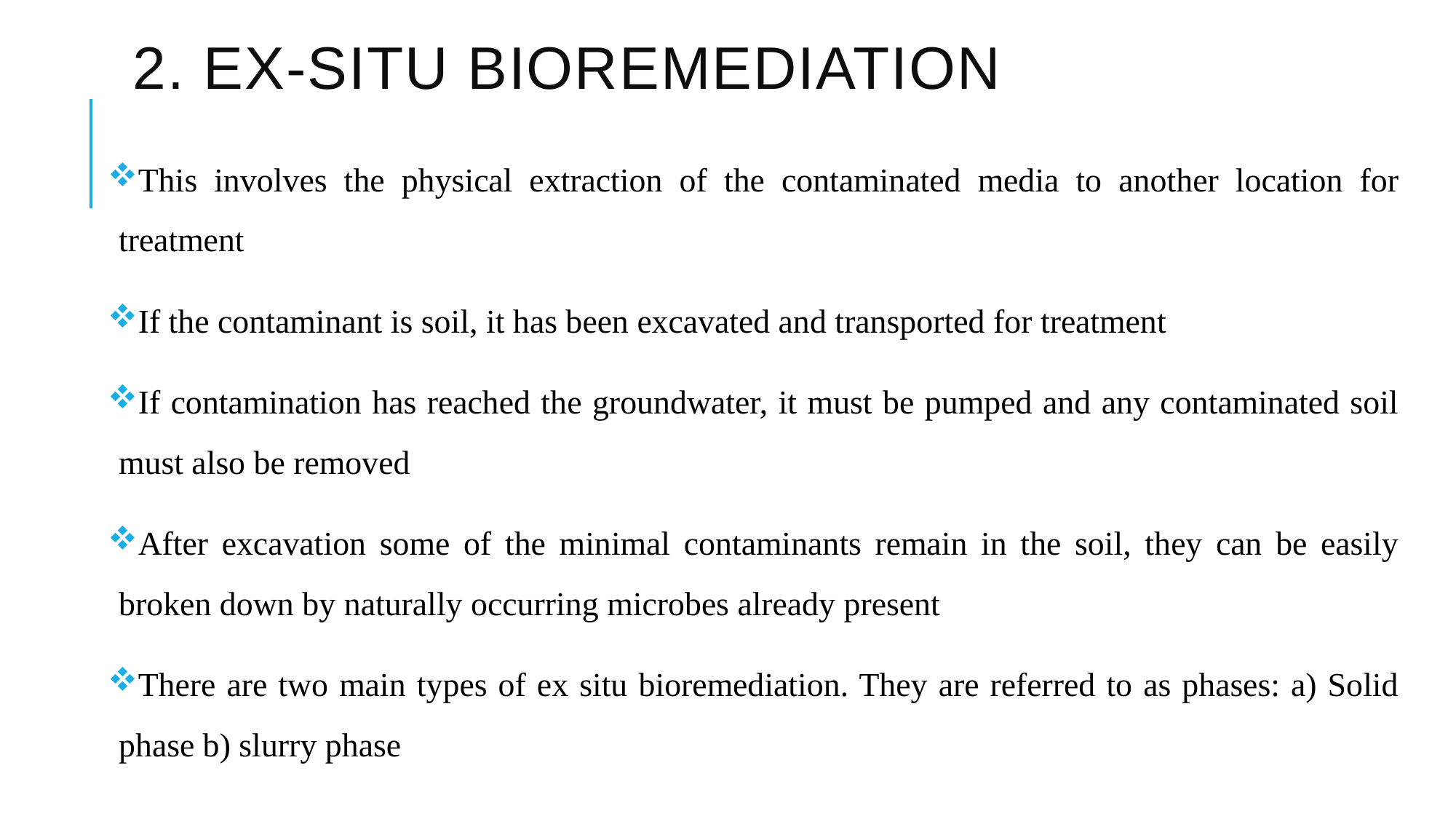

# 2. Ex-situ Bioremediation
This involves the physical extraction of the contaminated media to another location for treatment
If the contaminant is soil, it has been excavated and transported for treatment
If contamination has reached the groundwater, it must be pumped and any contaminated soil must also be removed
After excavation some of the minimal contaminants remain in the soil, they can be easily broken down by naturally occurring microbes already present
There are two main types of ex situ bioremediation. They are referred to as phases: a) Solid phase b) slurry phase